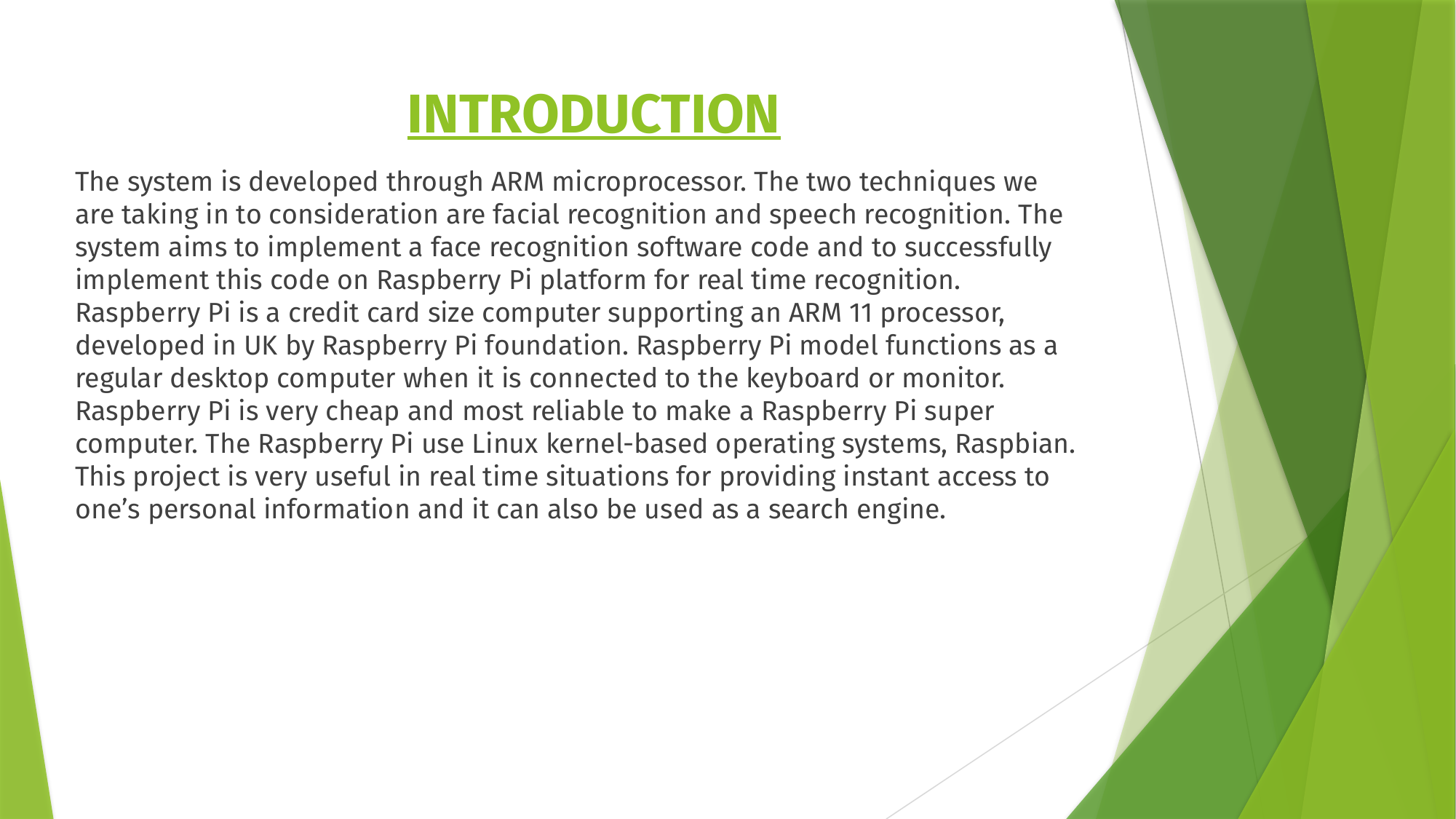

# INTRODUCTION
The system is developed through ARM microprocessor. The two techniques we are taking in to consideration are facial recognition and speech recognition. The system aims to implement a face recognition software code and to successfully implement this code on Raspberry Pi platform for real time recognition. Raspberry Pi is a credit card size computer supporting an ARM 11 processor, developed in UK by Raspberry Pi foundation. Raspberry Pi model functions as a regular desktop computer when it is connected to the keyboard or monitor. Raspberry Pi is very cheap and most reliable to make a Raspberry Pi super computer. The Raspberry Pi use Linux kernel-based operating systems, Raspbian. This project is very useful in real time situations for providing instant access to one’s personal information and it can also be used as a search engine.